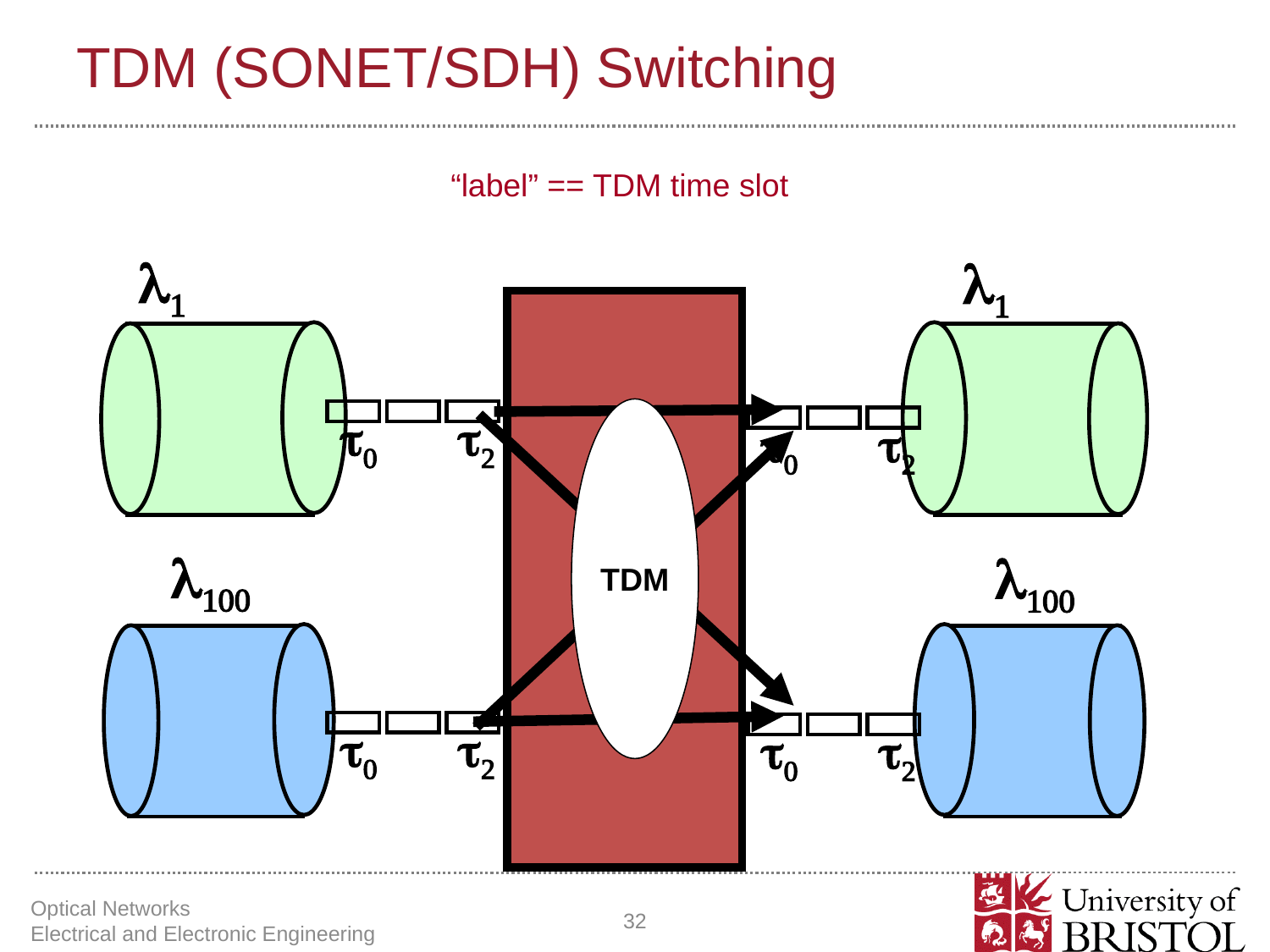

# TDM (SONET/SDH) Switching
“label” == TDM time slot
λ1
λ1

TDM

τ0
τ2

τ0
τ2

λ100
λ100

τ0
τ2

τ0
τ2

Optical Networks                                                 Electrical and Electronic Engineering
32